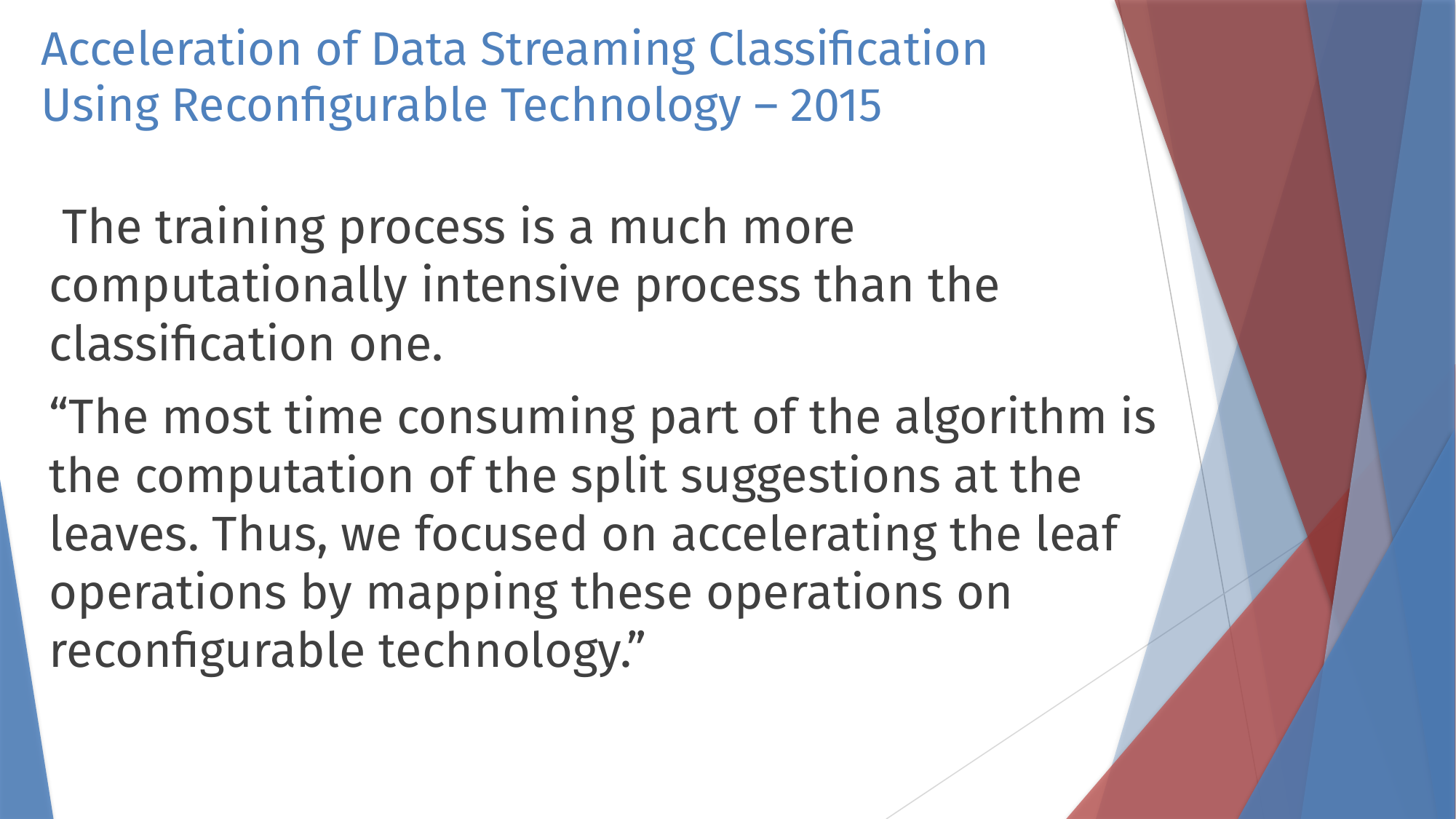

# Acceleration of Data Streaming Classification Using Reconfigurable Technology – 2015

 The training process is a much more computationally intensive process than the classification one.
“The most time consuming part of the algorithm is the computation of the split suggestions at the leaves. Thus, we focused on accelerating the leaf operations by mapping these operations on reconfigurable technology.”